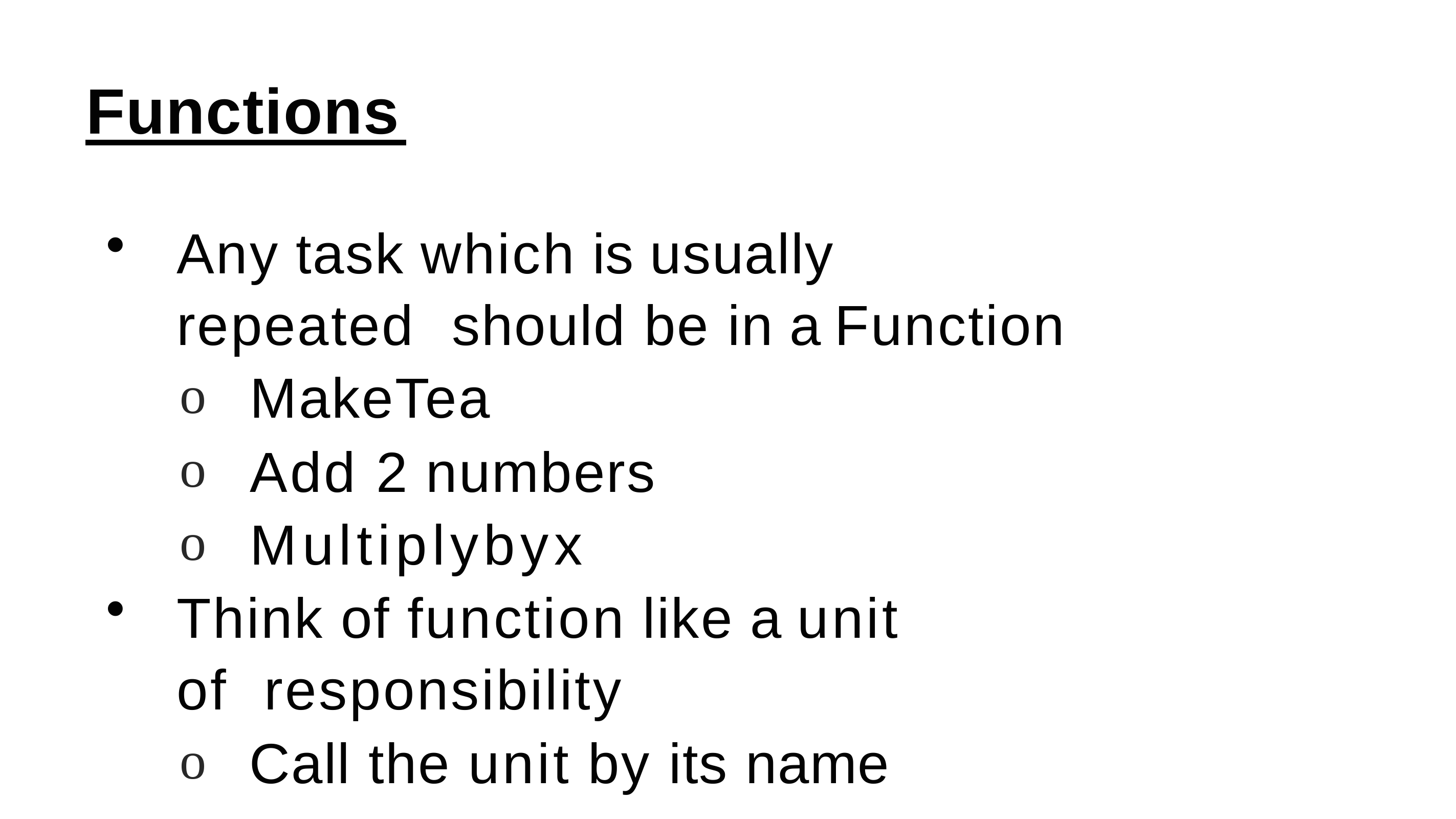

# Functions

Any task which is usually repeated  should be in a Function
MakeTea
Add 2 numbers
Multiplybyx
Think of function like a unit of  responsibility
Call the unit by its name